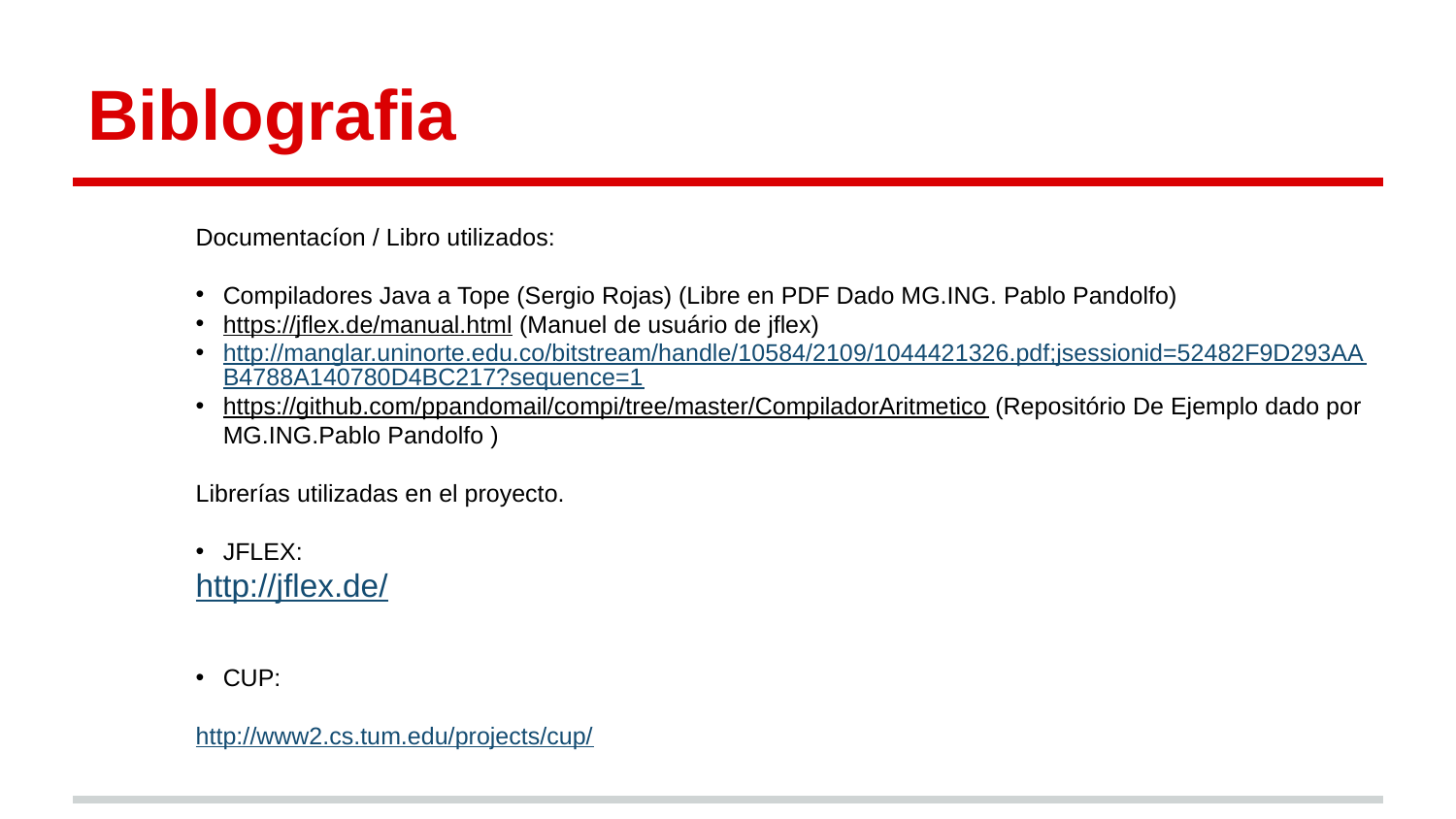

# Biblografia
Documentacíon / Libro utilizados:

Compiladores Java a Tope (Sergio Rojas) (Libre en PDF Dado MG.ING. Pablo Pandolfo)
https://jflex.de/manual.html (Manuel de usuário de jflex)
http://manglar.uninorte.edu.co/bitstream/handle/10584/2109/1044421326.pdf;jsessionid=52482F9D293AAB4788A140780D4BC217?sequence=1
https://github.com/ppandomail/compi/tree/master/CompiladorAritmetico (Repositório De Ejemplo dado por MG.ING.Pablo Pandolfo )

Librerías utilizadas en el proyecto.

JFLEX:
http://jflex.de/

CUP:
	http://www2.cs.tum.edu/projects/cup/